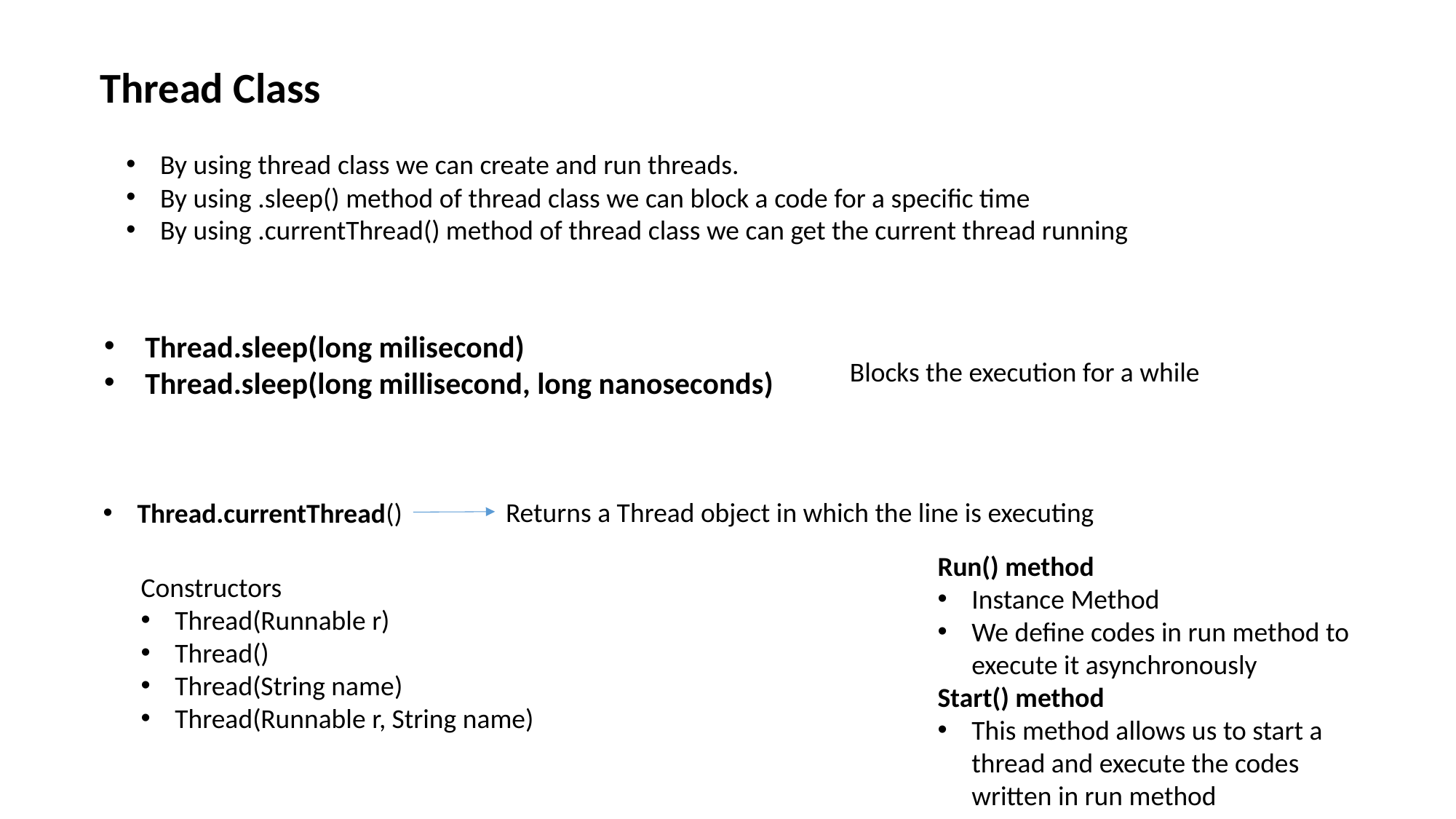

Thread Class
By using thread class we can create and run threads.
By using .sleep() method of thread class we can block a code for a specific time
By using .currentThread() method of thread class we can get the current thread running
Thread.sleep(long milisecond)
Thread.sleep(long millisecond, long nanoseconds)

Blocks the execution for a while
Returns a Thread object in which the line is executing
Thread.currentThread()
Run() method
Instance Method
We define codes in run method to execute it asynchronously
Start() method
This method allows us to start a thread and execute the codes written in run method
Constructors
Thread(Runnable r)
Thread()
Thread(String name)
Thread(Runnable r, String name)